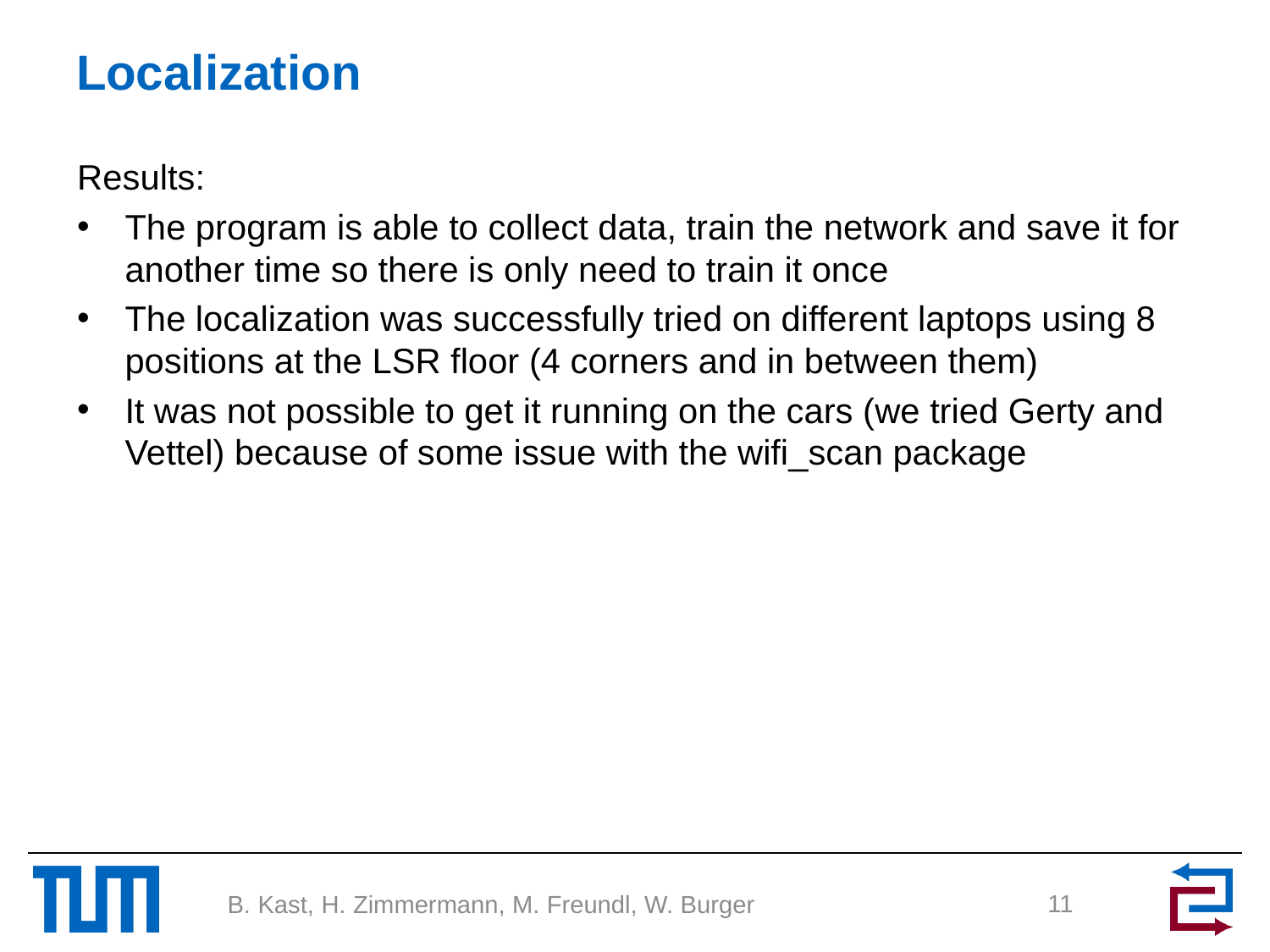

# Localization
Results:
The program is able to collect data, train the network and save it for another time so there is only need to train it once
The localization was successfully tried on different laptops using 8 positions at the LSR floor (4 corners and in between them)
It was not possible to get it running on the cars (we tried Gerty and Vettel) because of some issue with the wifi_scan package
11
B. Kast, H. Zimmermann, M. Freundl, W. Burger